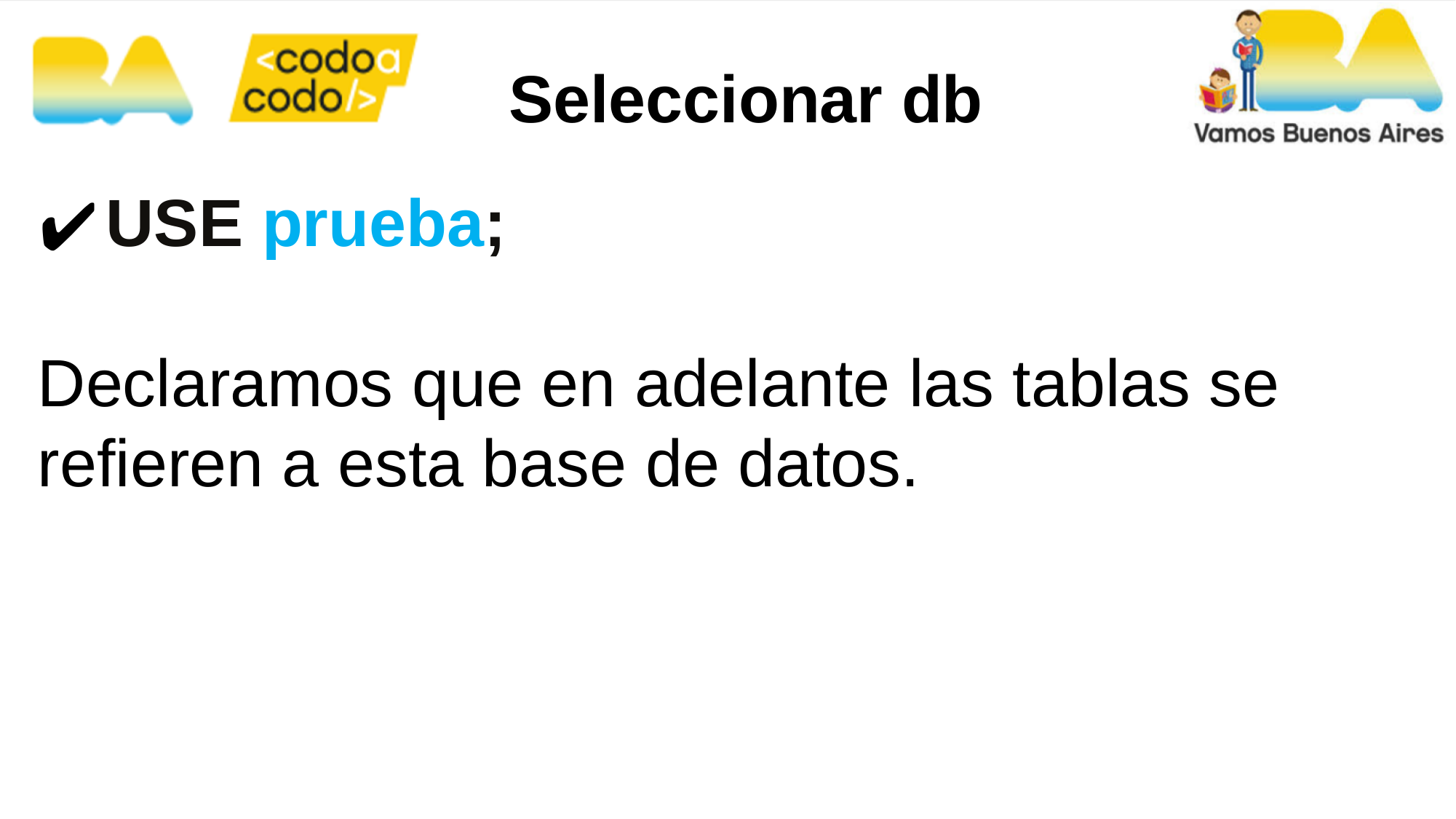

Seleccionar db
USE prueba;

Declaramos que en adelante las tablas se refieren a esta base de datos.